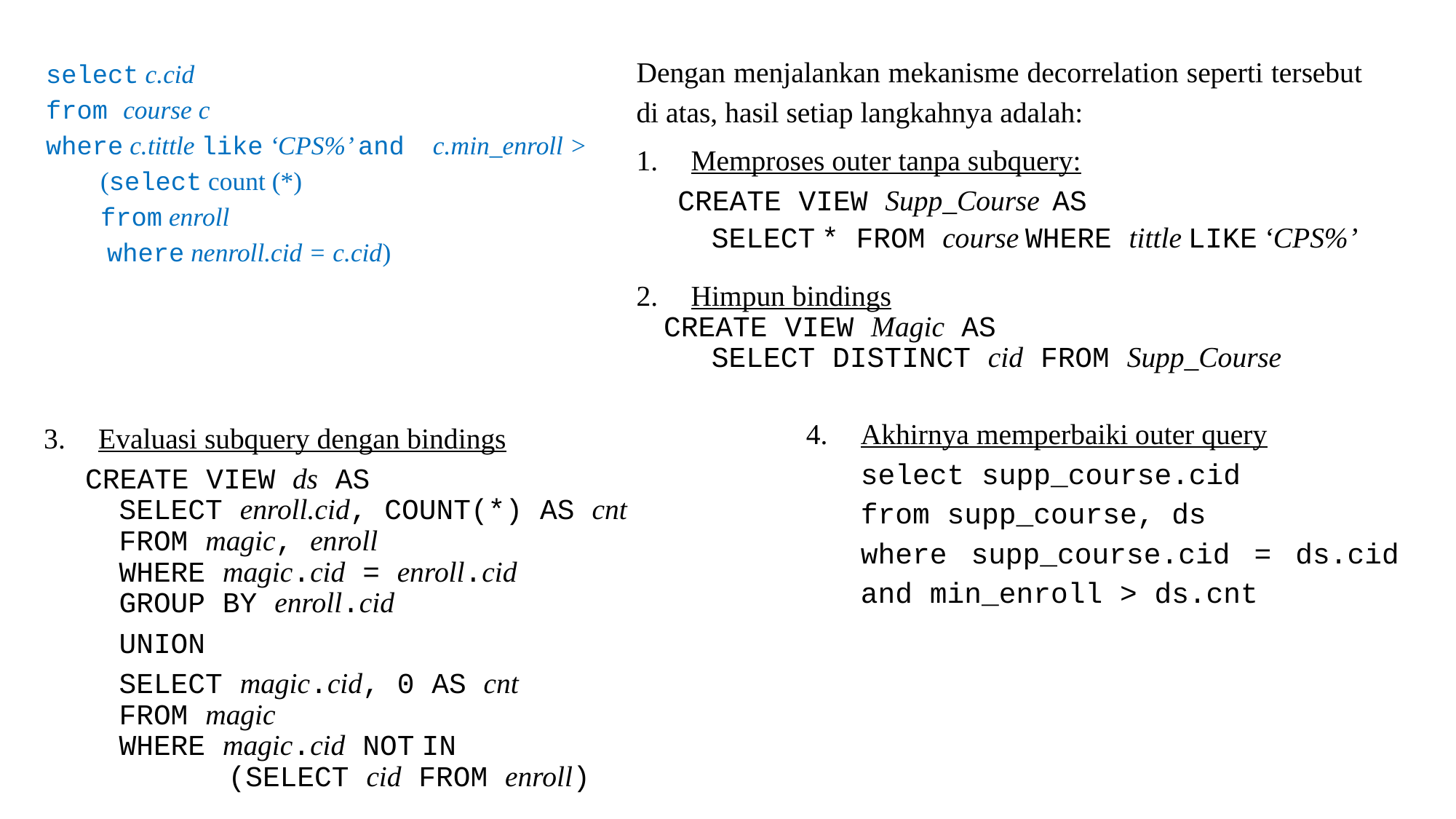

Dengan menjalankan mekanisme decorrelation seperti tersebut di atas, hasil setiap langkahnya adalah:
Memproses outer tanpa subquery:
CREATE VIEW Supp_Course  AS
SELECT * FROM course WHERE tittle LIKE ‘CPS%’
Himpun bindings
CREATE VIEW Magic AS
SELECT DISTINCT cid FROM Supp_Course

select c.cid
from course c
where c.tittle like ‘CPS%’ and   c.min_enroll >
(select count (*)
from enroll
 where nenroll.cid = c.cid)
Akhirnya memperbaiki outer query
select supp_course.cid
from supp_course, ds
where supp_course.cid = ds.cid and min_enroll > ds.cnt
Evaluasi subquery dengan bindings
CREATE VIEW ds AS
SELECT enroll.cid, COUNT(*) AS cnt
FROM magic, enroll
WHERE magic.cid = enroll.cid
GROUP BY enroll.cid
UNION
SELECT magic.cid, 0 AS cnt
FROM magic
WHERE magic.cid NOT IN
	(SELECT cid FROM enroll)